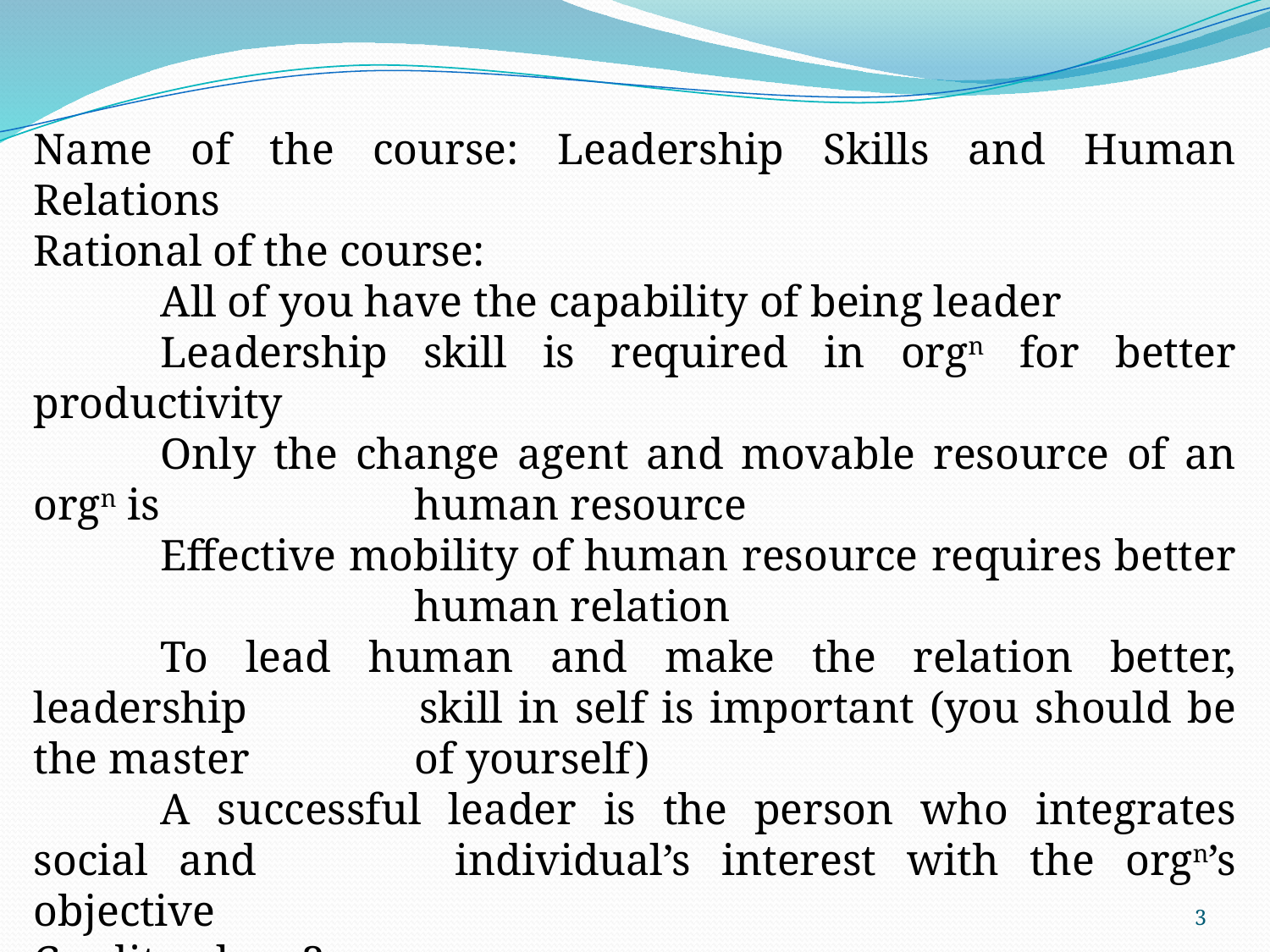

Name of the course: Leadership Skills and Human Relations
Rational of the course:
	All of you have the capability of being leader
	Leadership skill is required in orgn for better productivity
	Only the change agent and movable resource of an orgn is 		human resource
	Effective mobility of human resource requires better 			human relation
	To lead human and make the relation better, leadership 		skill in self is important (you should be the master 		of yourself)
	A successful leader is the person who integrates social and 		individual’s interest with the orgn’s objective
Credit value: 2
Face-to-face lecture hour: 24
Others (examinations) hour: 4
3